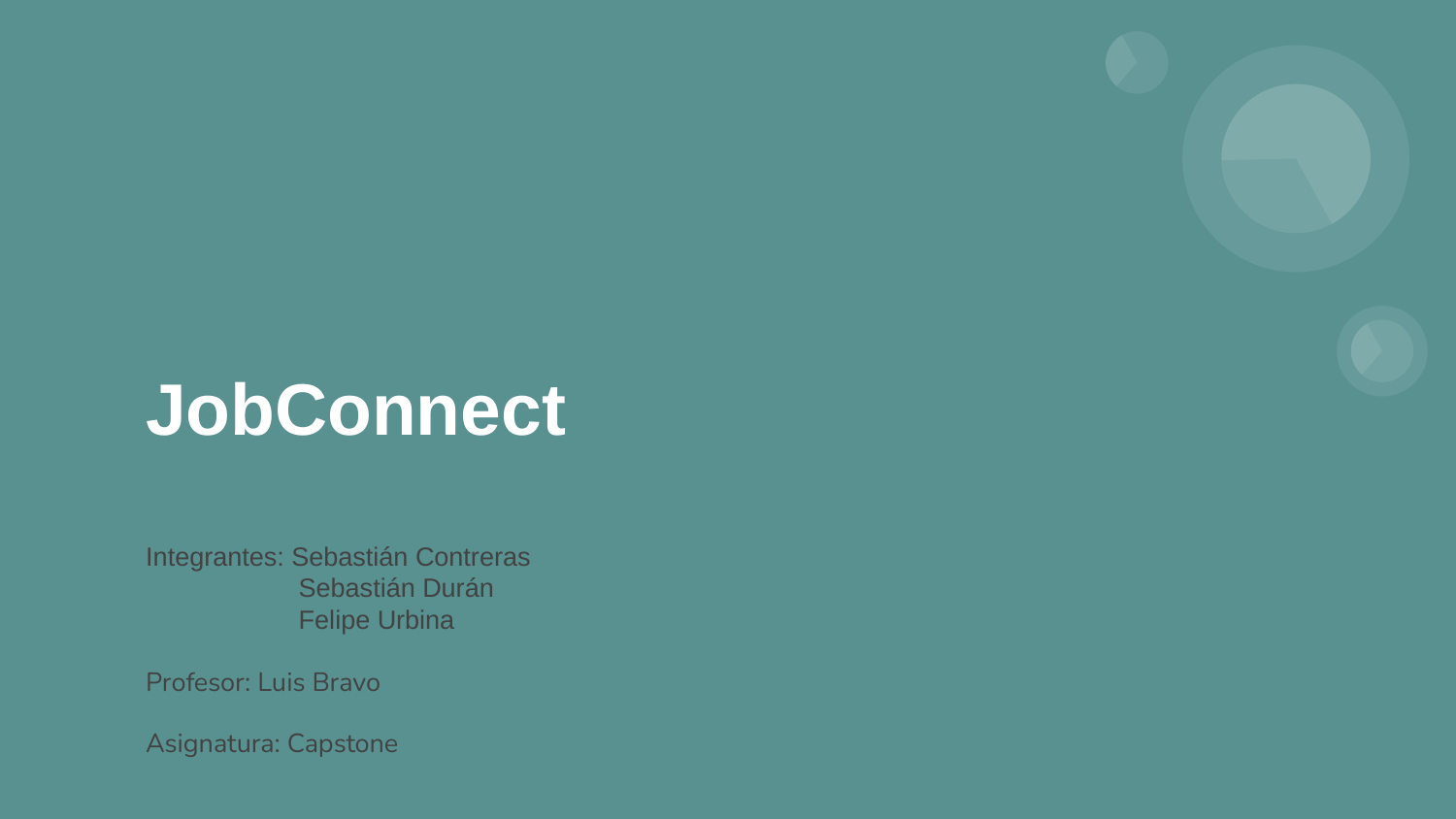

# JobConnect
Integrantes: Sebastián Contreras
 Sebastián Durán
 Felipe Urbina
Profesor: Luis Bravo
Asignatura: Capstone